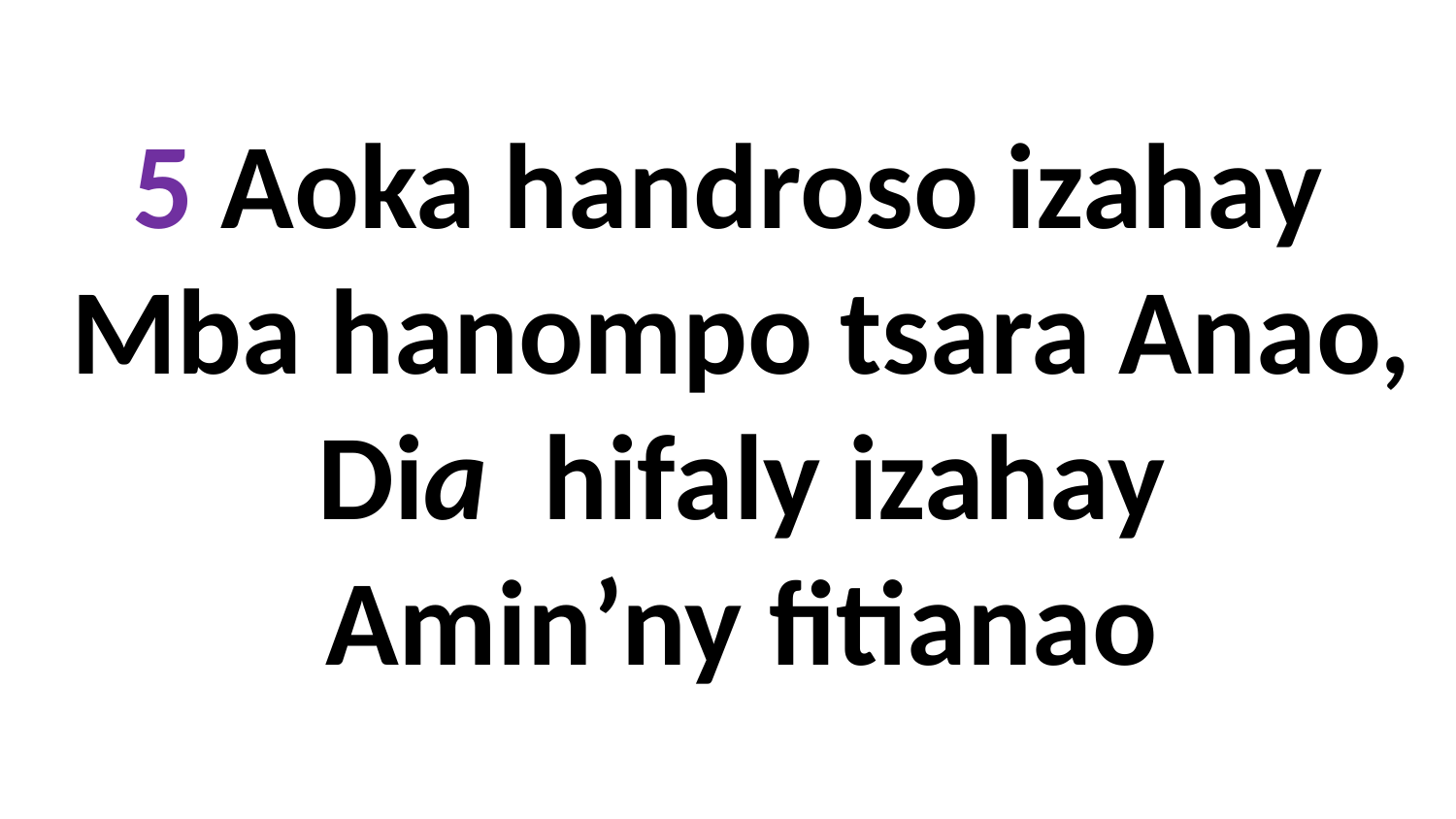

5 Aoka handroso izahay
 Mba hanompo tsara Anao,
 Dia  hifaly izahay
 Amin’ny fitianao